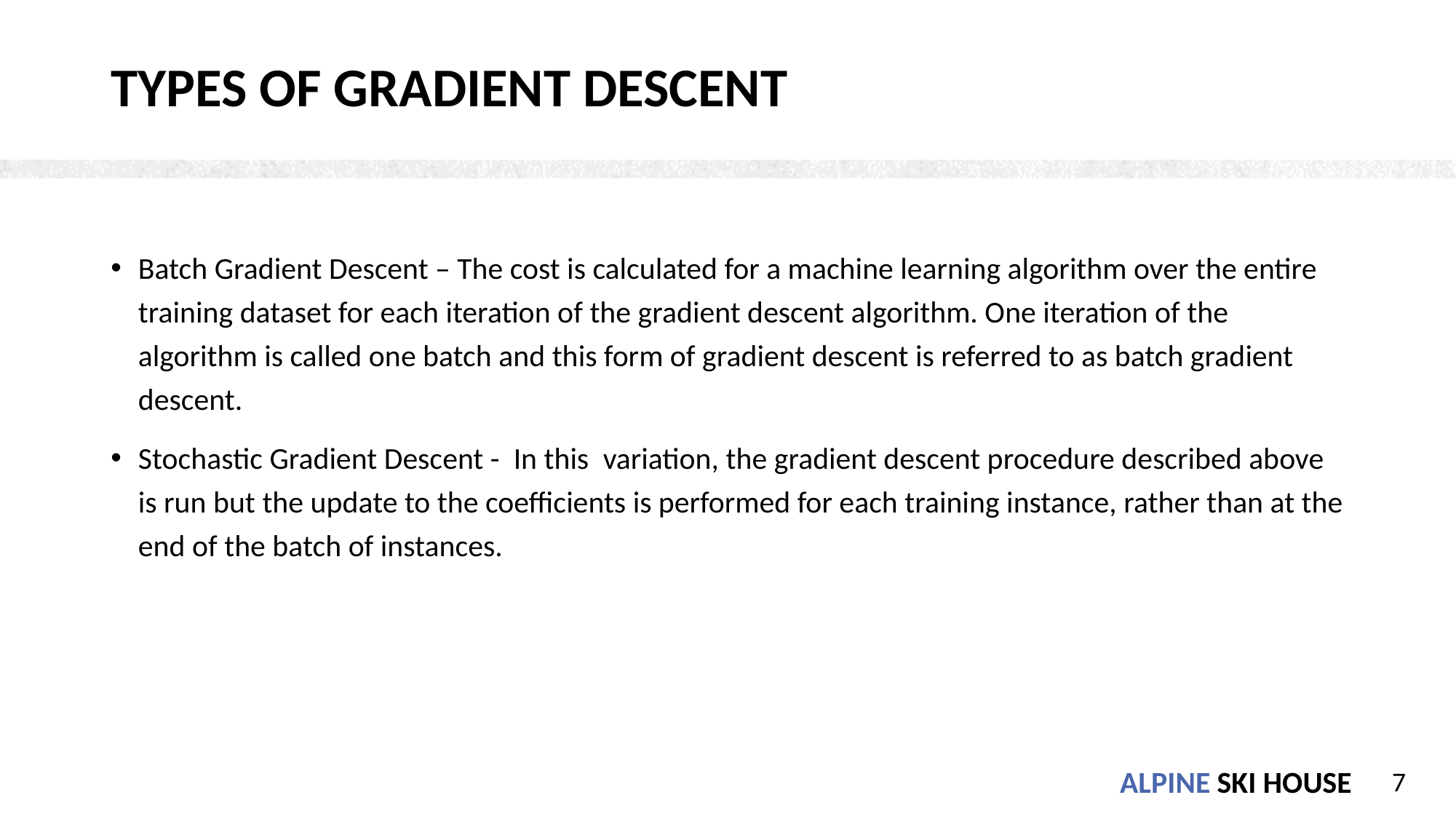

# TYPES OF GRADIENT DESCENT
Batch Gradient Descent – The cost is calculated for a machine learning algorithm over the entire training dataset for each iteration of the gradient descent algorithm. One iteration of the algorithm is called one batch and this form of gradient descent is referred to as batch gradient descent.
Stochastic Gradient Descent -  In this  variation, the gradient descent procedure described above is run but the update to the coefficients is performed for each training instance, rather than at the end of the batch of instances.
7